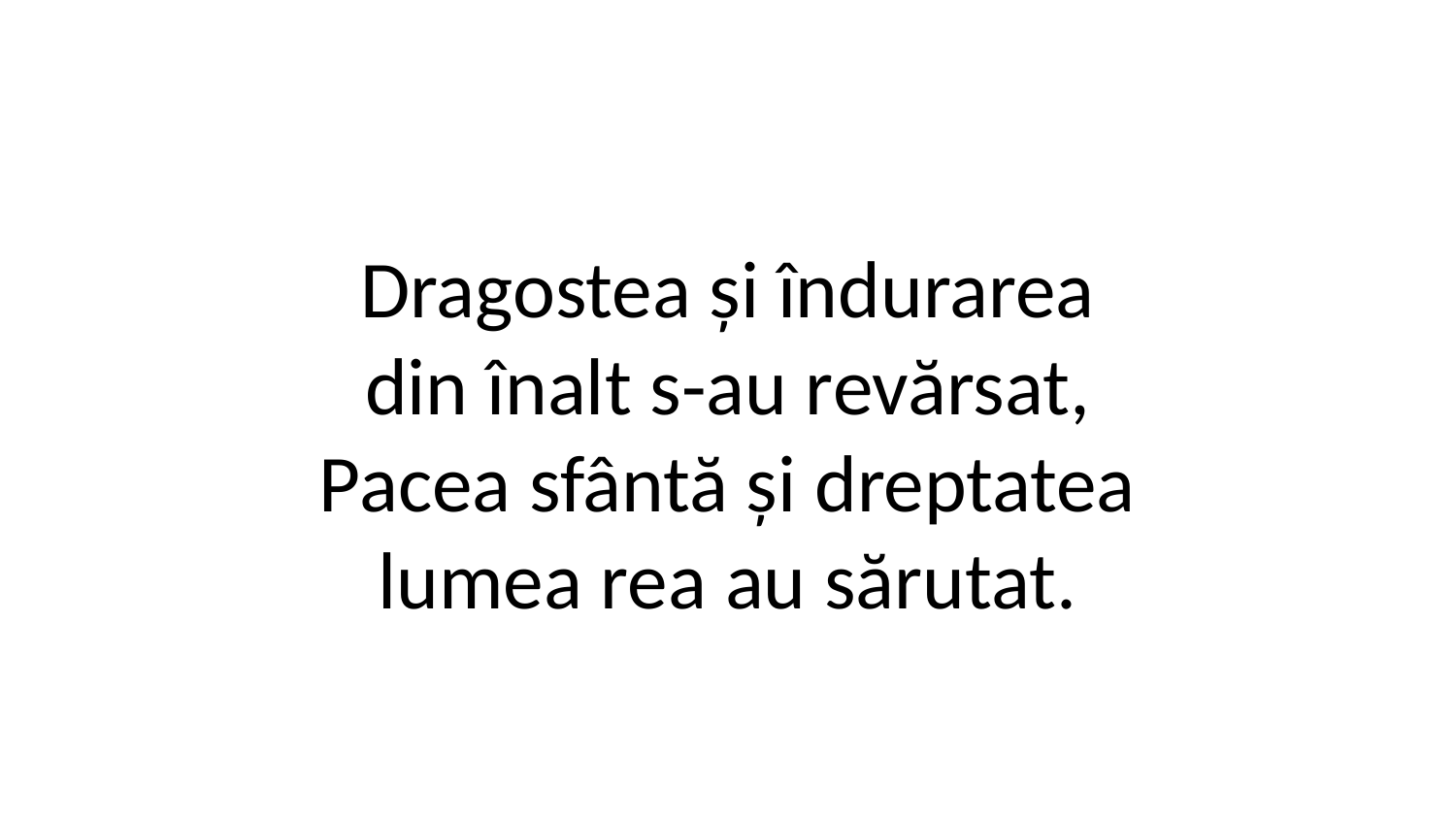

Dragostea și îndurarea
din înalt s-au revărsat,
Pacea sfântă și dreptatea
lumea rea au sărutat.